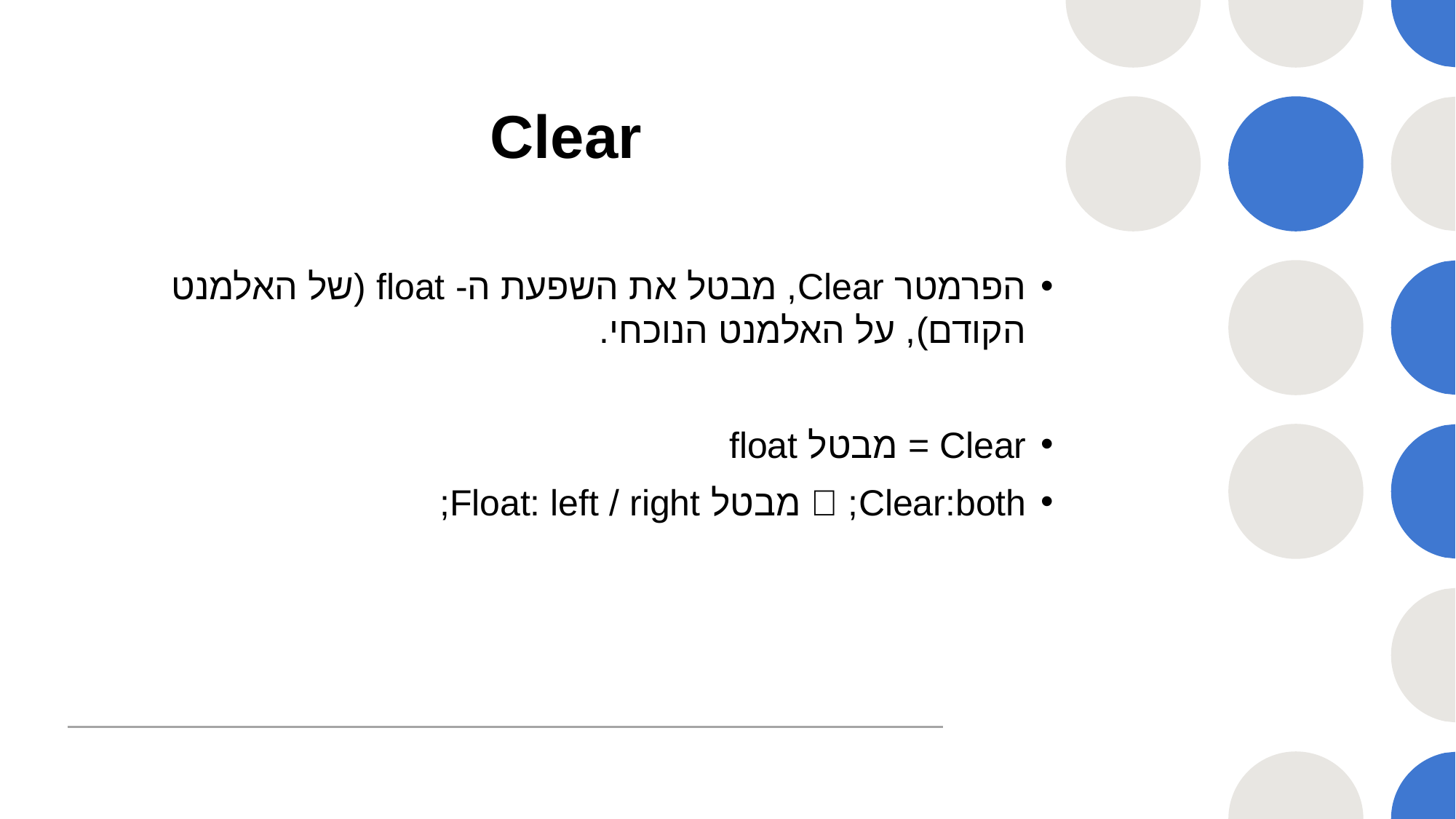

# Clear
הפרמטר Clear, מבטל את השפעת ה- float (של האלמנט הקודם), על האלמנט הנוכחי.

Clear = מבטל float
Clear:both; 🡨 מבטל Float: left / right;